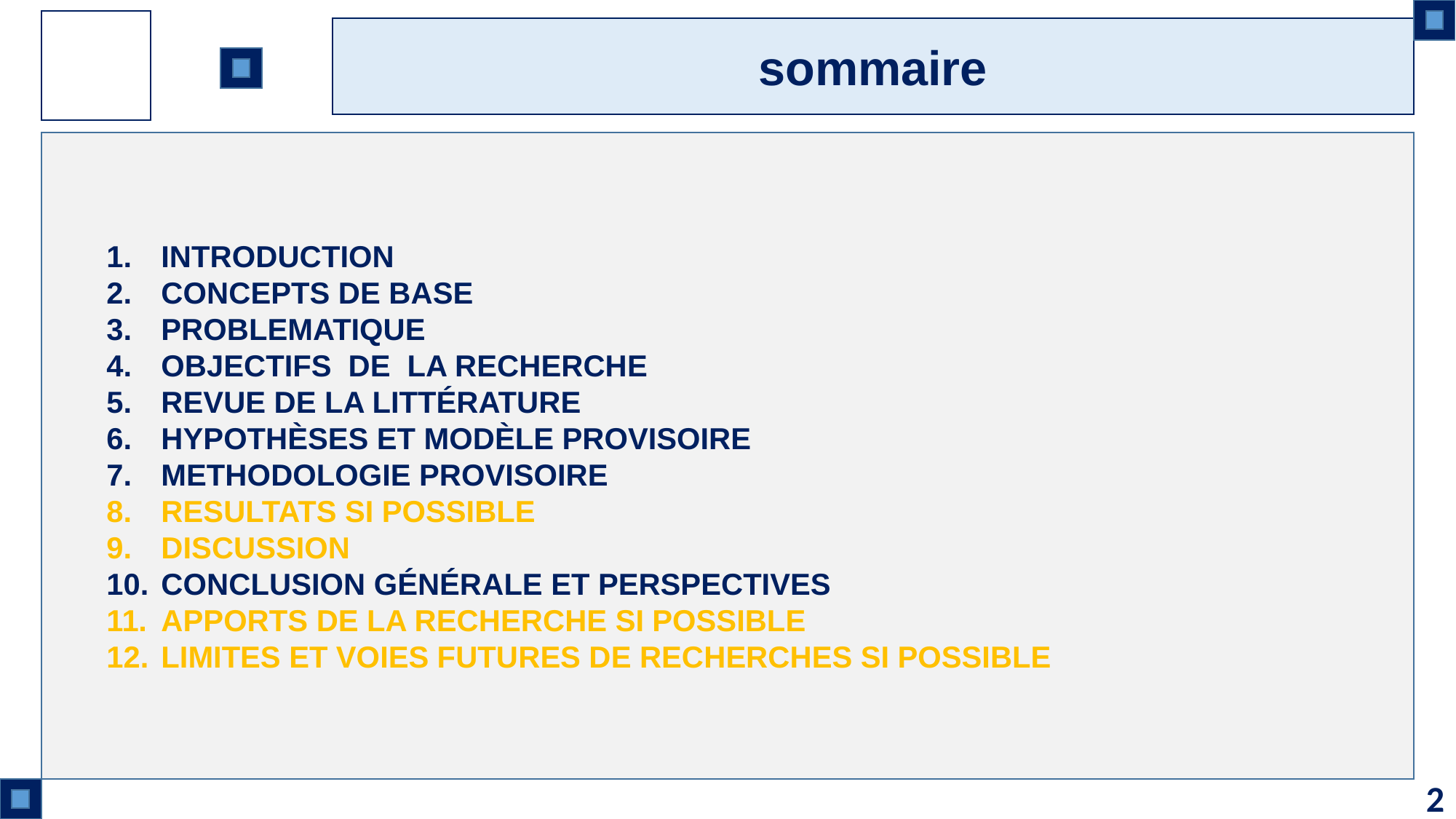

sommaire

INTRODUCTION
CONCEPTS DE BASE
PROBLEMATIQUE
OBJECTIFS  DE  LA RECHERCHE
REVUE DE LA LITTÉRATURE
HYPOTHÈSES ET MODÈLE PROVISOIRE
METHODOLOGIE PROVISOIRE
RESULTATS SI POSSIBLE
DISCUSSION
CONCLUSION GÉNÉRALE ET PERSPECTIVES
APPORTS DE LA RECHERCHE SI POSSIBLE
LIMITES ET VOIES FUTURES DE RECHERCHES SI POSSIBLE
2